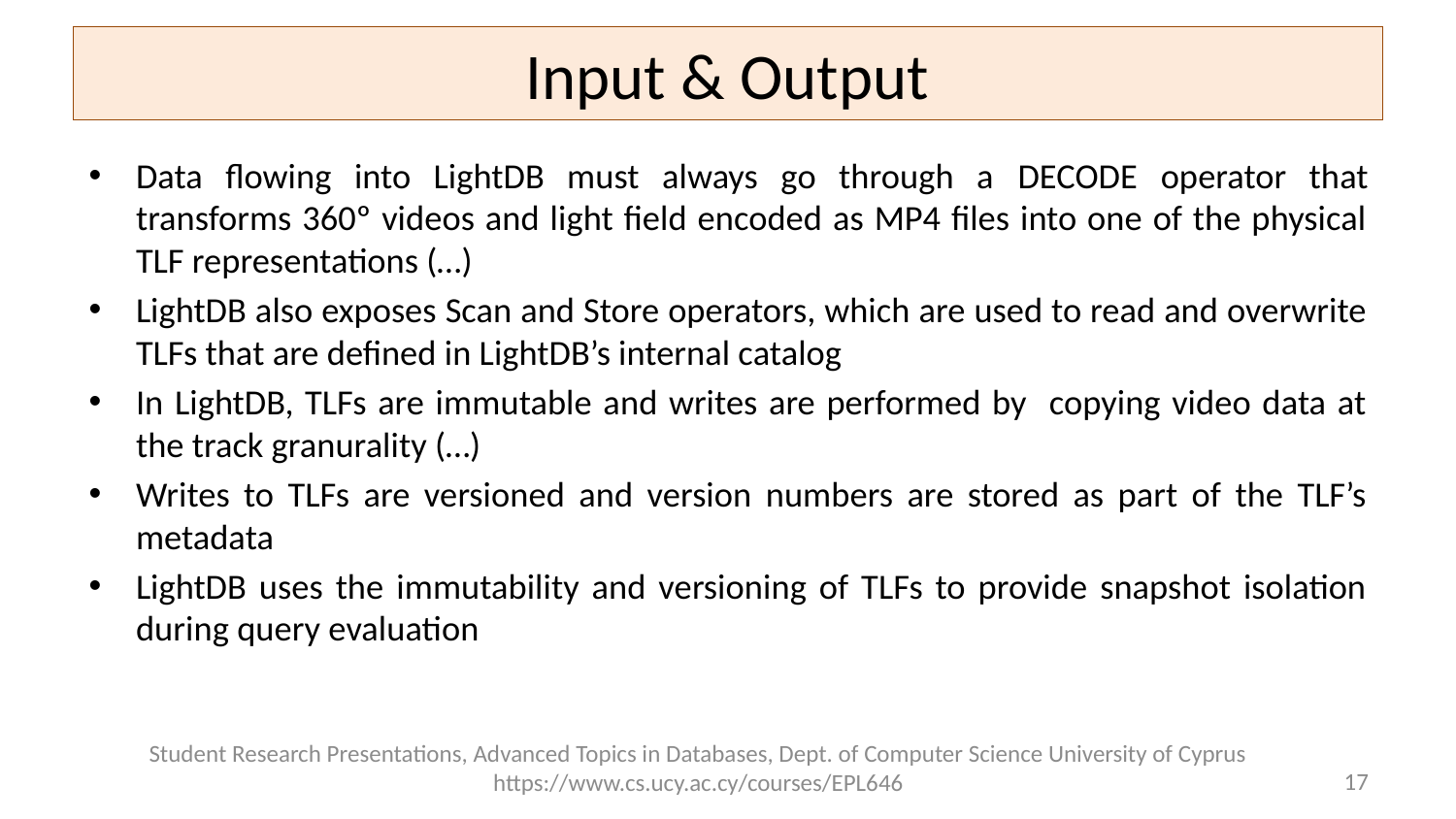

# Input & Output
Data flowing into LightDB must always go through a Decode operator that transforms 360º videos and light field encoded as MP4 files into one of the physical TLF representations (…)
LightDB also exposes Scan and Store operators, which are used to read and overwrite TLFs that are defined in LightDB’s internal catalog
In LightDB, TLFs are immutable and writes are performed by  copying video data at the track granurality (…)
Writes to TLFs are versioned and version numbers are stored as part of the TLF’s metadata
LightDB uses the immutability and versioning of TLFs to provide snapshot isolation during query evaluation

Student Research Presentations, Advanced Topics in Databases, Dept. of Computer Science University of Cyprus https://www.cs.ucy.ac.cy/courses/EPL646
17